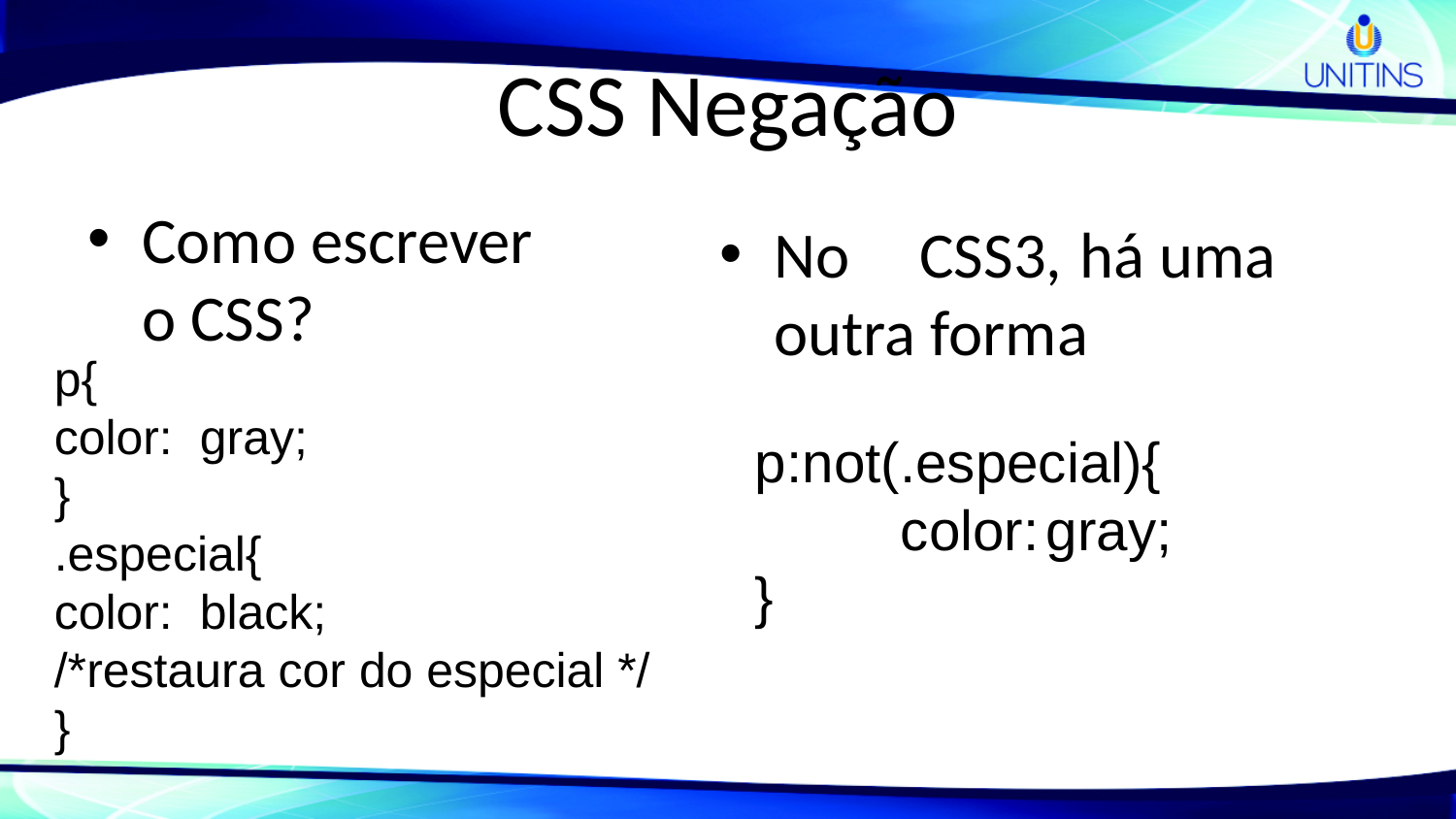

# CSS Negação
Como escrever o CSS?
No	CSS3,	 há uma outra forma
p{
color:	gray;
}
.especial{
color:	black;
/*restaura cor do especial */
}
p:not(.especial){
	color:	gray;
}